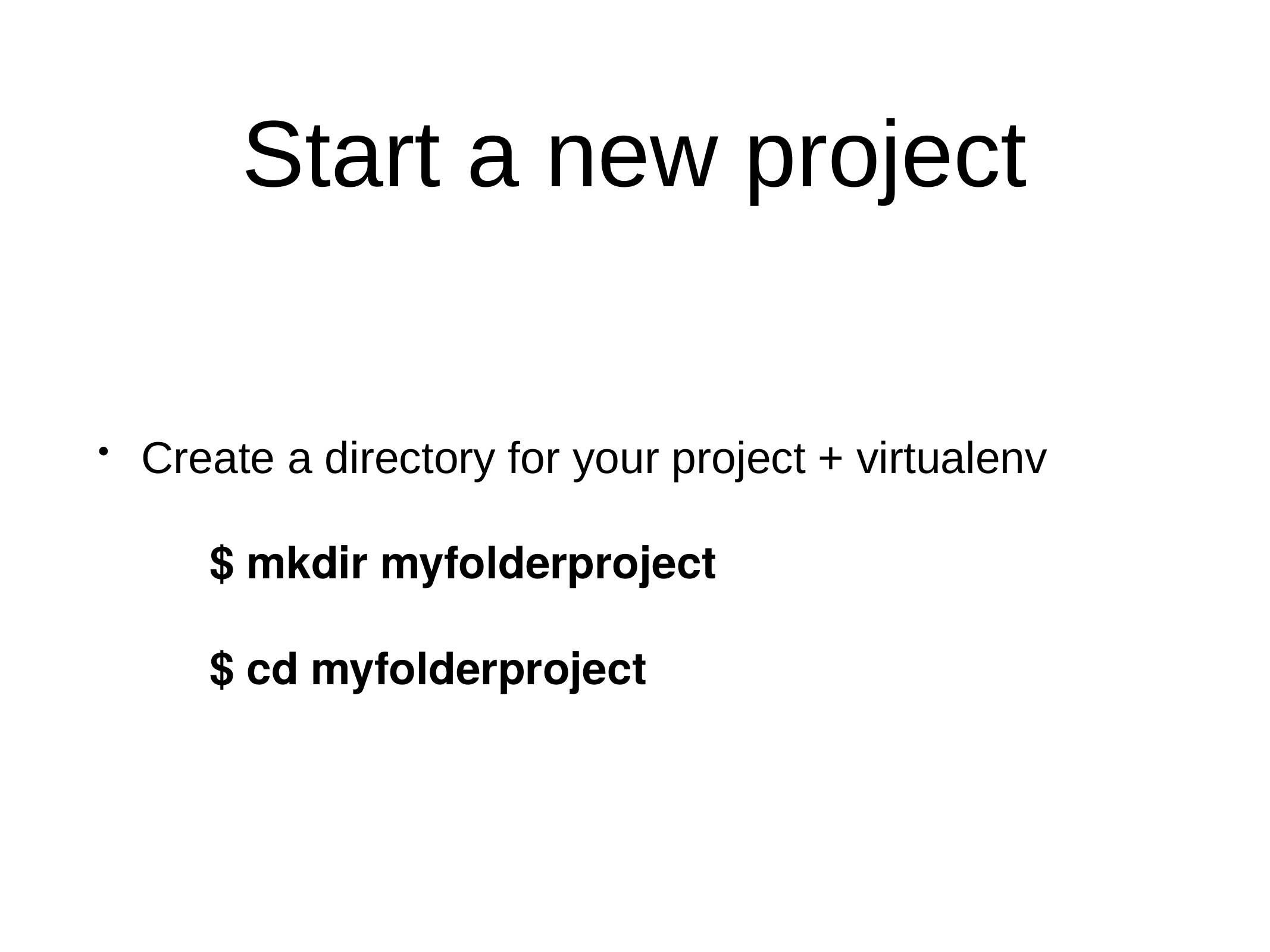

# Start a new project
Create a directory for your project + virtualenv
$ mkdir myfolderproject
$ cd myfolderproject